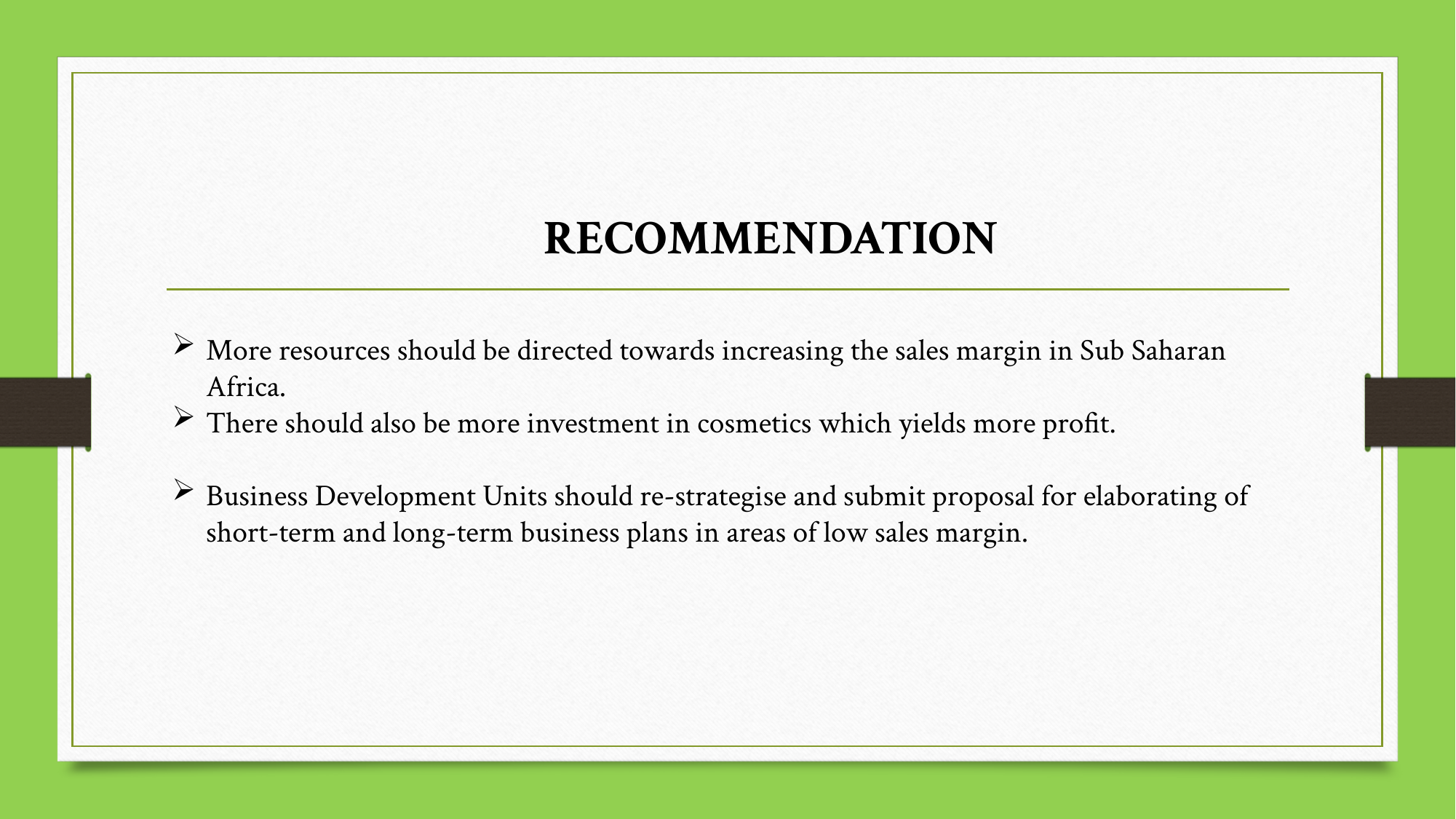

RECOMMENDATION
More resources should be directed towards increasing the sales margin in Sub Saharan Africa.
There should also be more investment in cosmetics which yields more profit.

Business Development Units should re-strategise and submit proposal for elaborating of short-term and long-term business plans in areas of low sales margin.